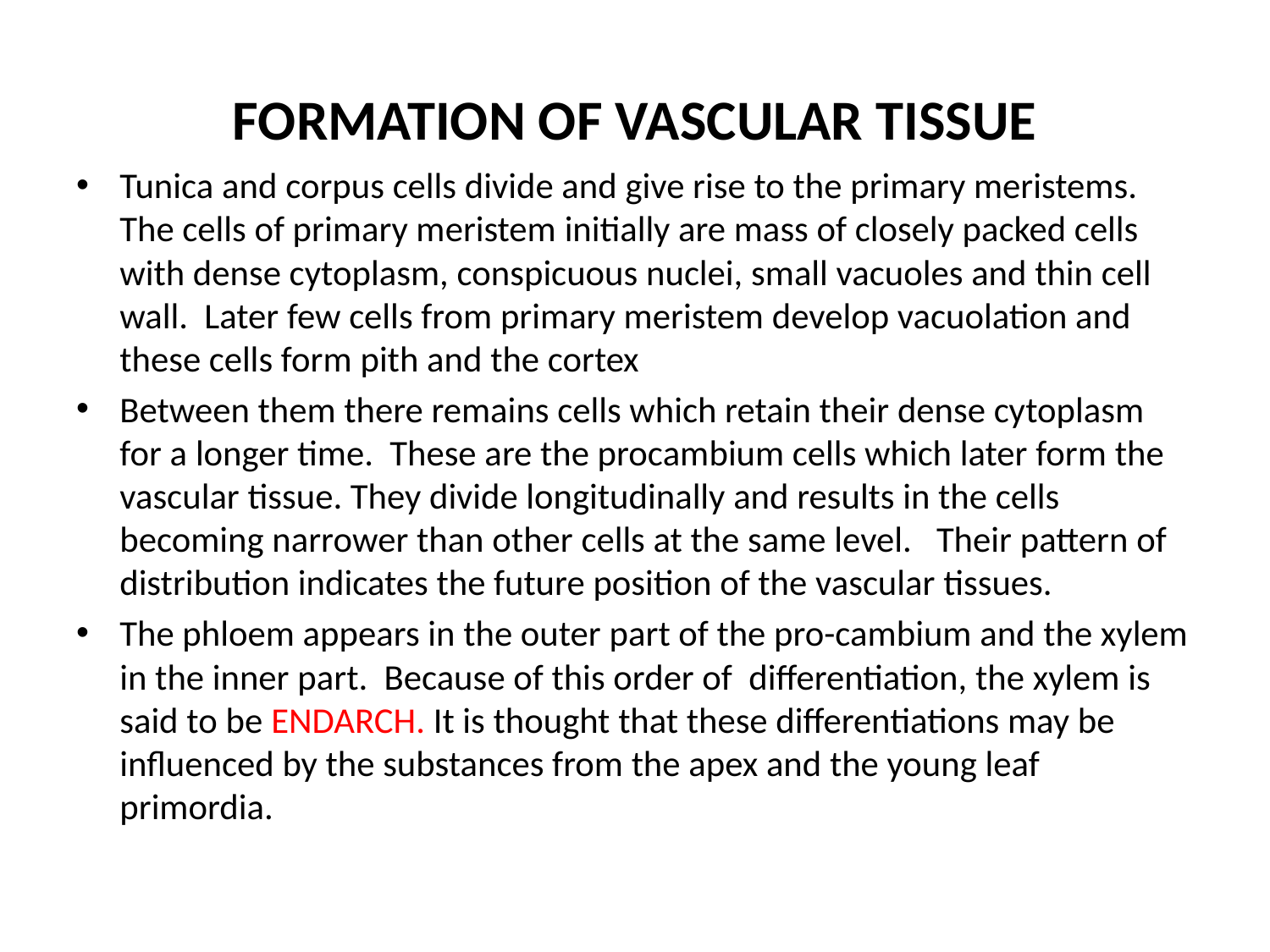

# FORMATION OF VASCULAR TISSUE
Tunica and corpus cells divide and give rise to the primary meristems.  The cells of primary meristem initially are mass of closely packed cells with dense cytoplasm, conspicuous nuclei, small vacuoles and thin cell wall.  Later few cells from primary meristem develop vacuolation and these cells form pith and the cortex
Between them there remains cells which retain their dense cytoplasm for a longer time.  These are the procambium cells which later form the vascular tissue. They divide longitudinally and results in the cells becoming narrower than other cells at the same level.   Their pattern of distribution indicates the future position of the vascular tissues.
The phloem appears in the outer part of the pro-cambium and the xylem in the inner part.  Because of this order of  differentiation, the xylem is said to be ENDARCH. It is thought that these differentiations may be influenced by the substances from the apex and the young leaf primordia.